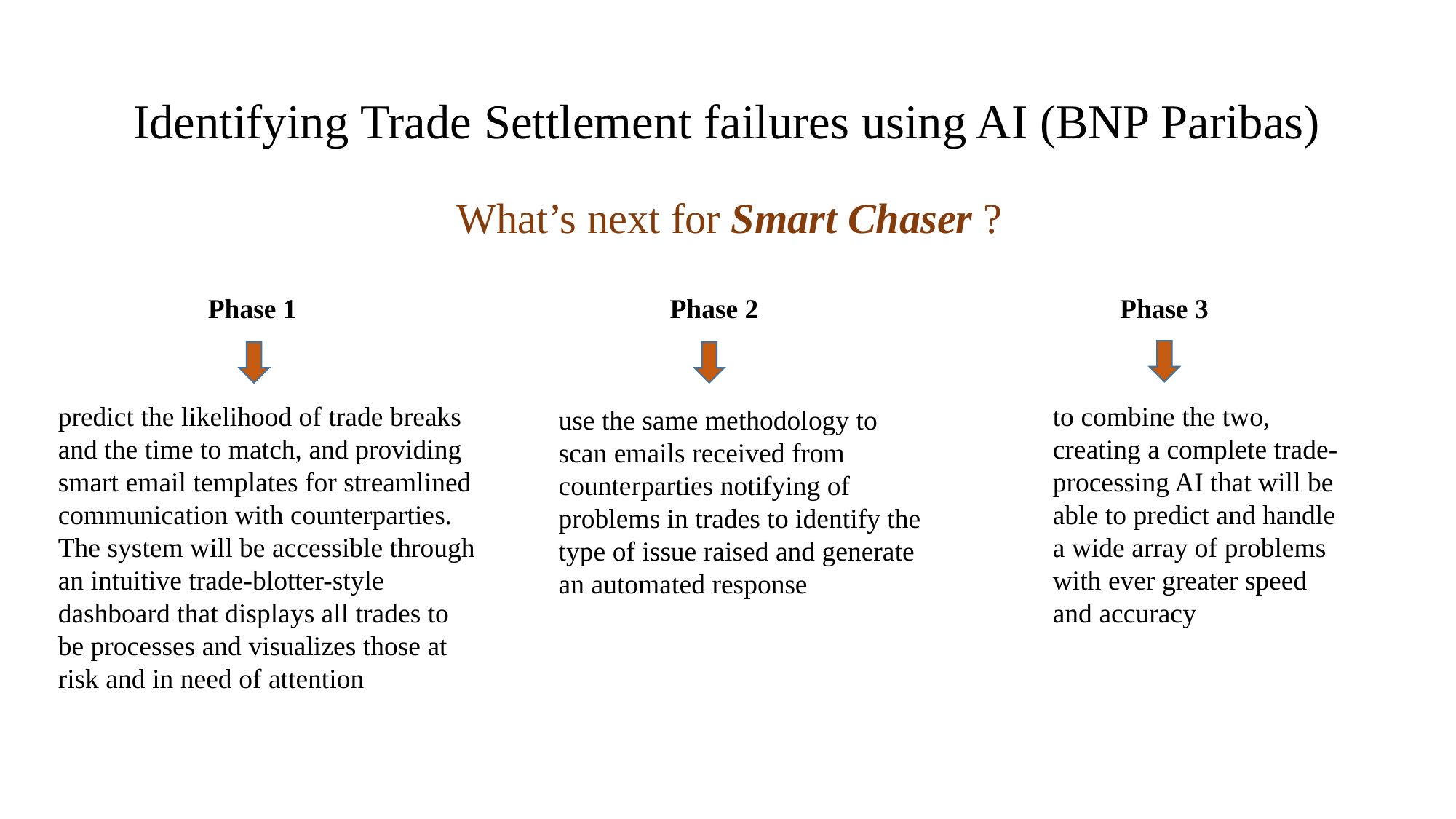

# Identifying Trade Settlement failures using AI (BNP Paribas)
What’s next for Smart Chaser ?
Phase 1
Phase 2
Phase 3

predict the likelihood of trade breaks and the time to match, and providing smart email templates for streamlined communication with counterparties. The system will be accessible through an intuitive trade-blotter-style dashboard that displays all trades to be processes and visualizes those at risk and in need of attention
to combine the two, creating a complete trade-processing AI that will be able to predict and handle a wide array of problems with ever greater speed and accuracy
use the same methodology to scan emails received from counterparties notifying of problems in trades to identify the type of issue raised and generate an automated response